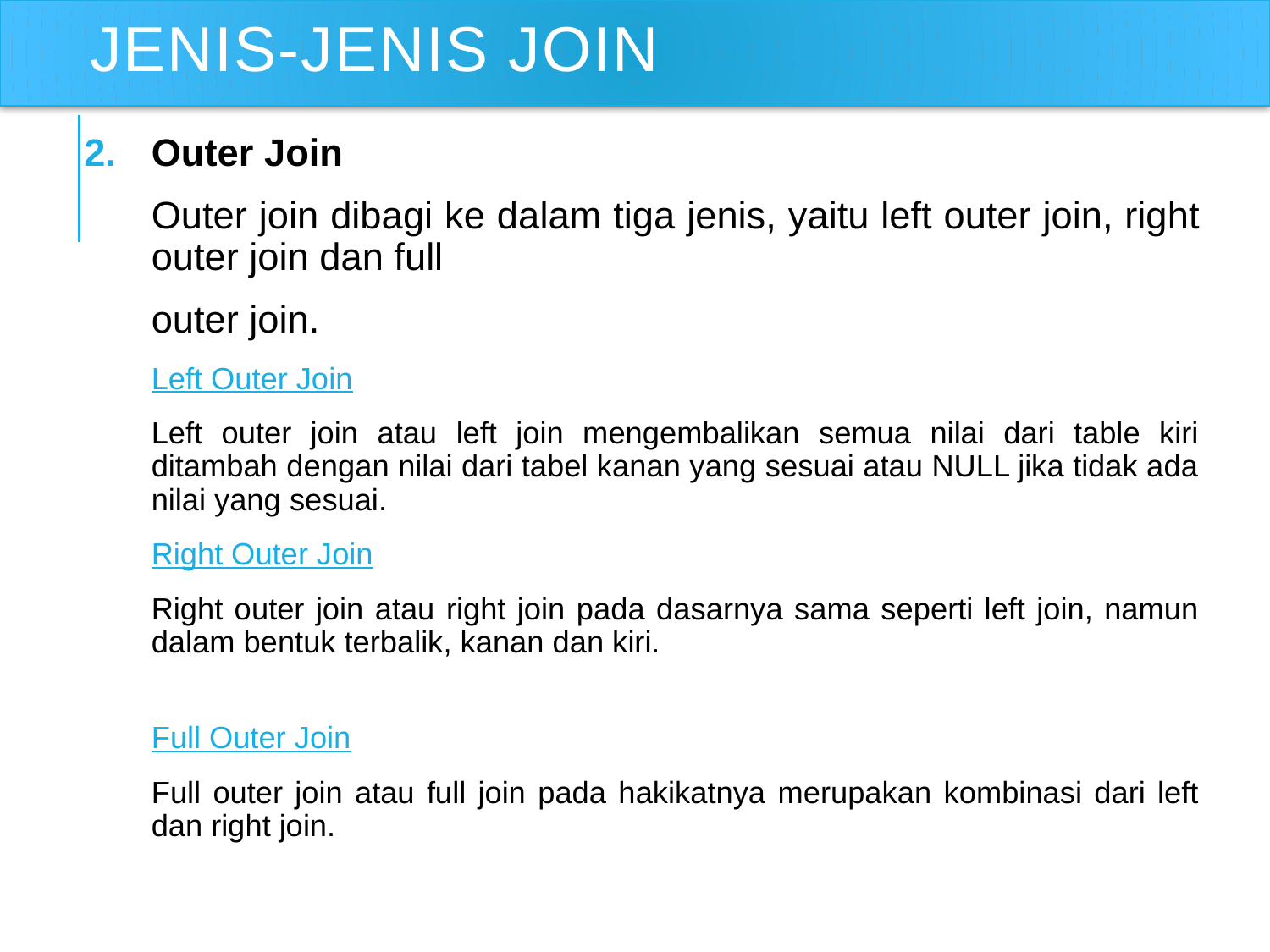

# Jenis-jenis JOIN
Outer Join
	Outer join dibagi ke dalam tiga jenis, yaitu left outer join, right outer join dan full
	outer join.
	Left Outer Join
	Left outer join atau left join mengembalikan semua nilai dari table kiri ditambah dengan nilai dari tabel kanan yang sesuai atau NULL jika tidak ada nilai yang sesuai.
	Right Outer Join
	Right outer join atau right join pada dasarnya sama seperti left join, namun dalam bentuk terbalik, kanan dan kiri.

	Full Outer Join
	Full outer join atau full join pada hakikatnya merupakan kombinasi dari left dan right join.